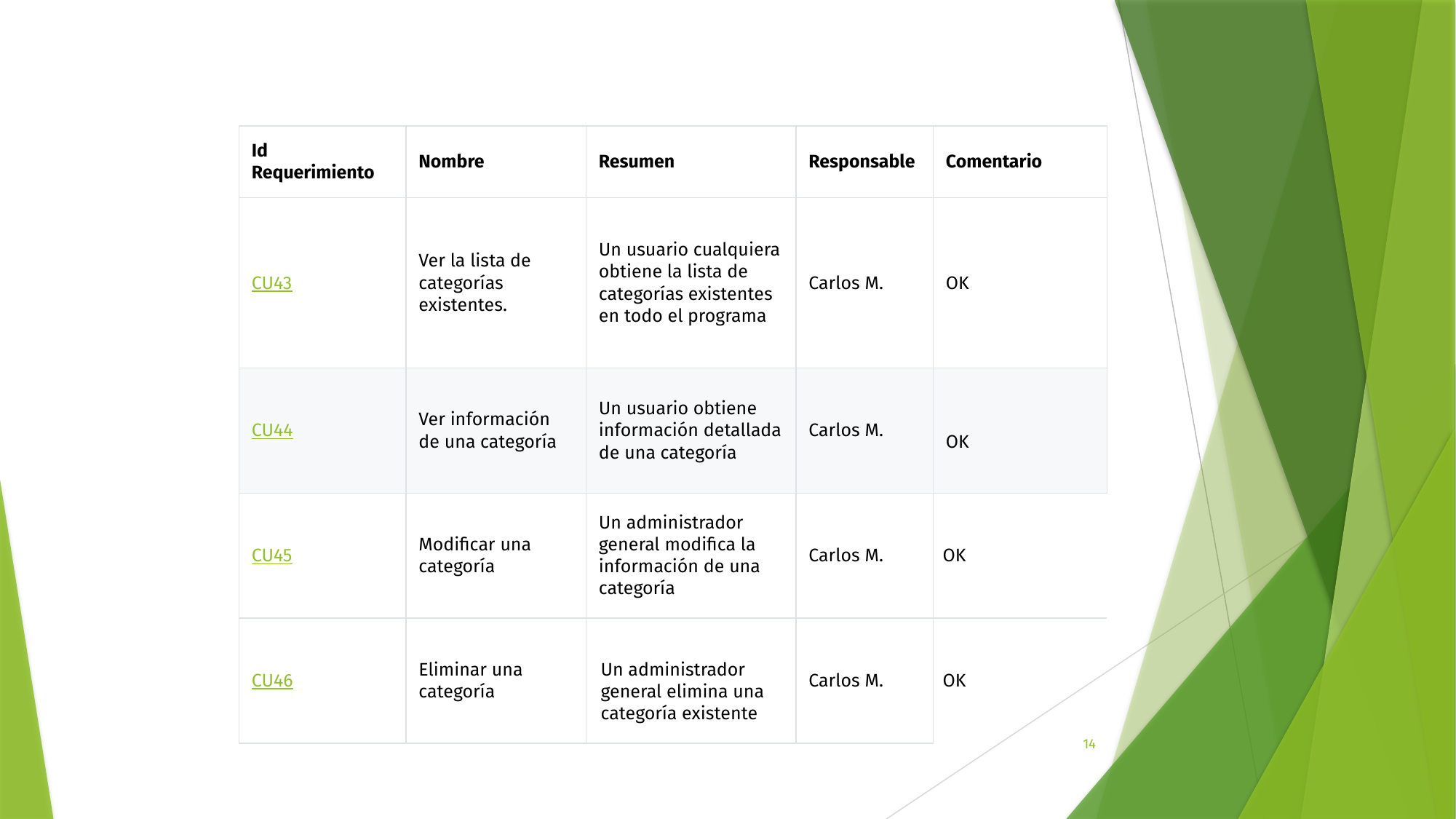

| Id Requerimiento | Nombre | Resumen | Responsable | Comentario |
| --- | --- | --- | --- | --- |
| CU43 | Ver la lista de categorías existentes. | Un usuario cualquiera obtiene la lista de categorías existentes en todo el programa | Carlos M. | OK |
| CU44 | Ver información de una categoría | Un usuario obtiene información detallada de una categoría | Carlos M. | OK |
| CU45 | Modificar una categoría | Un administrador general modifica la información de una categoría | Carlos M. | OK |
| CU46 | Eliminar una categoría | Un administrador general elimina una categoría existente | Carlos M. | OK |

14